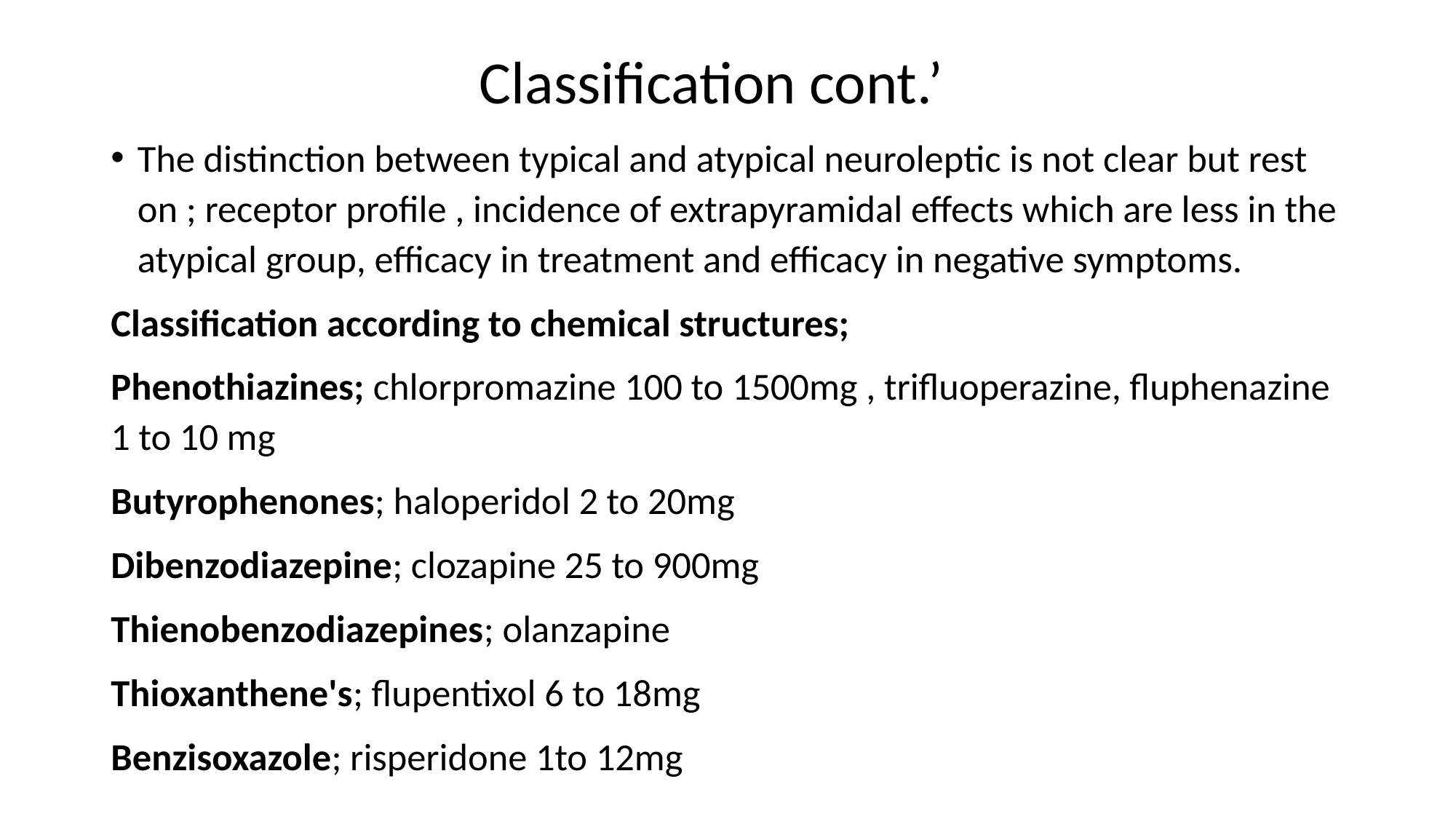

Classification cont.’
The distinction between typical and atypical neuroleptic is not clear but rest on ; receptor profile , incidence of extrapyramidal effects which are less in the atypical group, efficacy in treatment and efficacy in negative symptoms.
Classification according to chemical structures;
Phenothiazines; chlorpromazine 100 to 1500mg , trifluoperazine, fluphenazine 1 to 10 mg
Butyrophenones; haloperidol 2 to 20mg
Dibenzodiazepine; clozapine 25 to 900mg
Thienobenzodiazepines; olanzapine
Thioxanthene's; flupentixol 6 to 18mg
Benzisoxazole; risperidone 1to 12mg